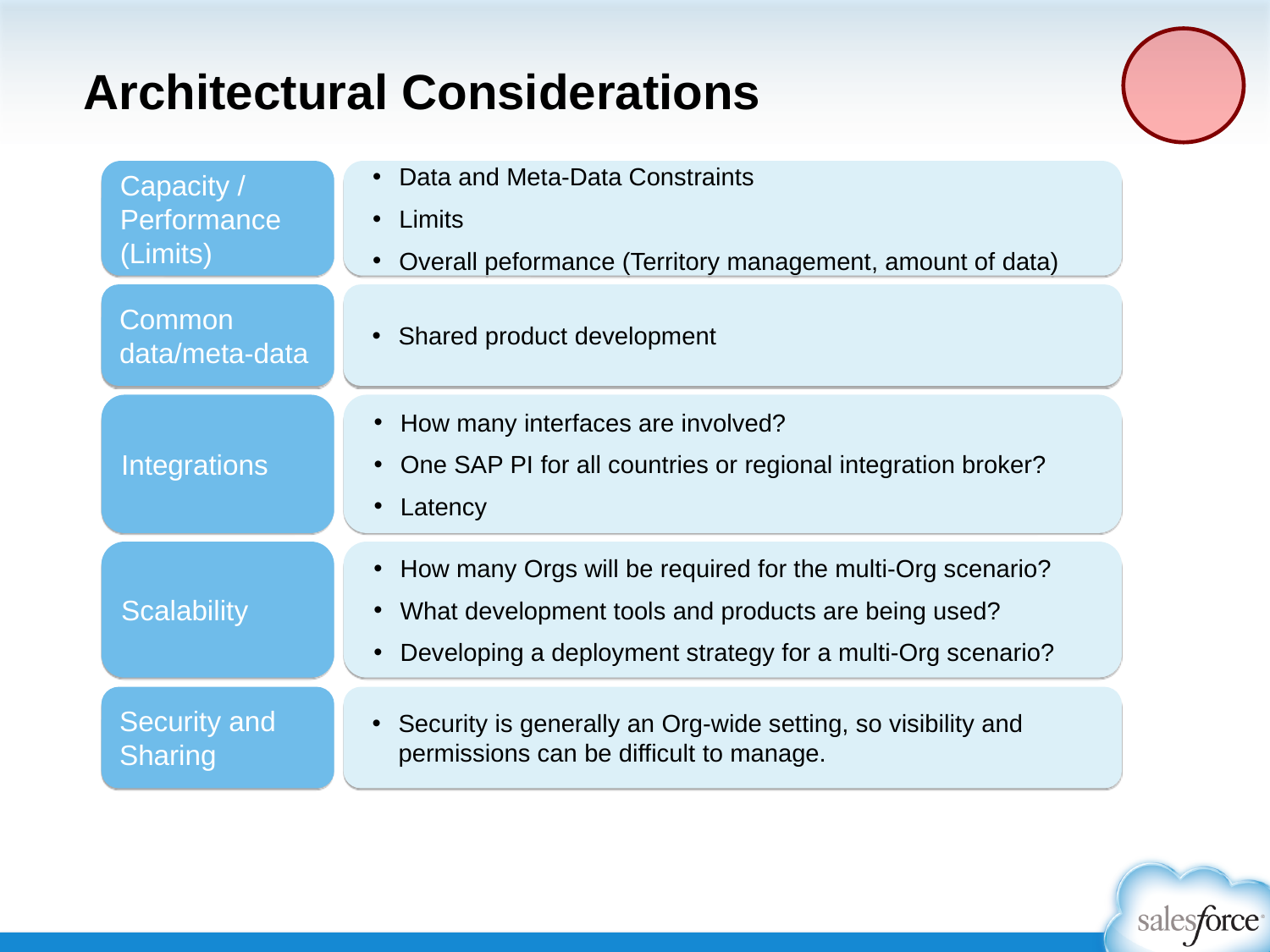

# Architectural Considerations
Capacity / Performance (Limits)
Data and Meta-Data Constraints
Limits
Overall peformance (Territory management, amount of data)
Common data/meta-data
Shared product development
Integrations
How many interfaces are involved?
One SAP PI for all countries or regional integration broker?
Latency
Scalability
How many Orgs will be required for the multi-Org scenario?
What development tools and products are being used?
Developing a deployment strategy for a multi-Org scenario?
Security and Sharing
Security is generally an Org-wide setting, so visibility and permissions can be difficult to manage.